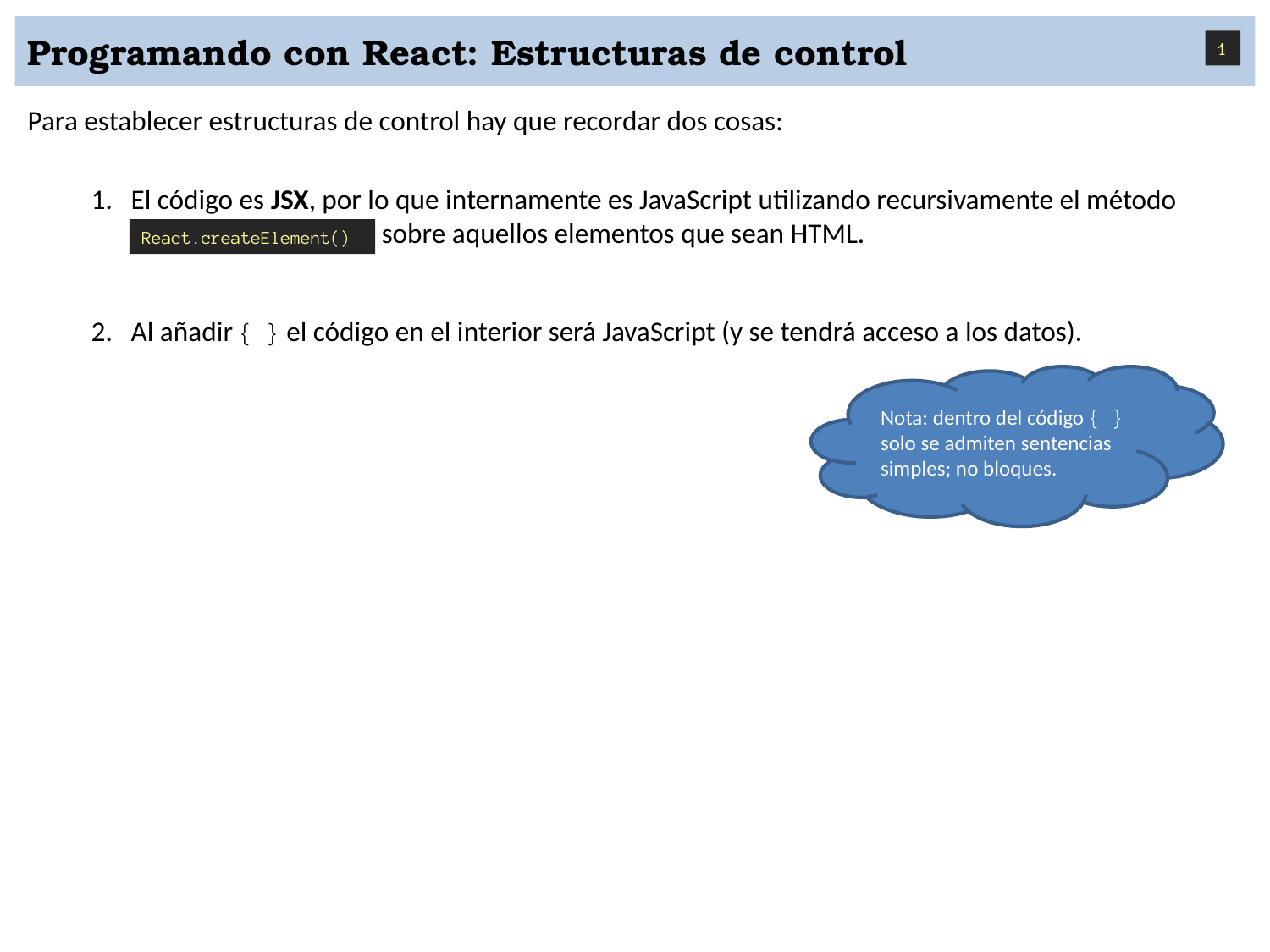

# Programando con React: Estructuras de control
1
Para establecer estructuras de control hay que recordar dos cosas:

El código es JSX, por lo que internamente es JavaScript utilizando recursivamente el método React.createElement() sobre aquellos elementos que sean HTML.

Al añadir { } el código en el interior será JavaScript (y se tendrá acceso a los datos).

React.createElement()
Nota: dentro del código { } solo se admiten sentencias simples; no bloques.